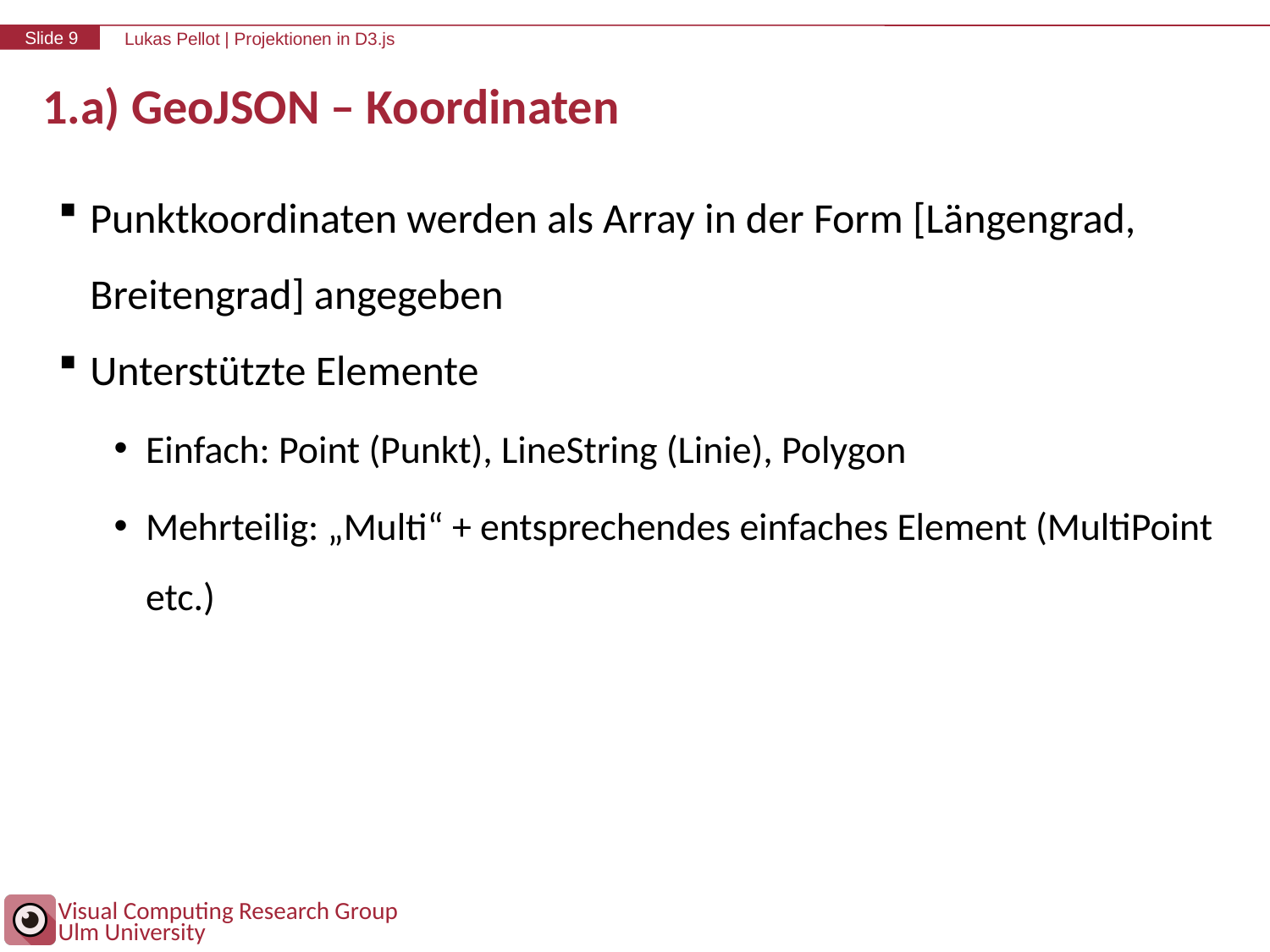

# 1.a) GeoJSON – Koordinaten
Punktkoordinaten werden als Array in der Form [Längengrad, Breitengrad] angegeben
Unterstützte Elemente
Einfach: Point (Punkt), LineString (Linie), Polygon
Mehrteilig: „Multi“ + entsprechendes einfaches Element (MultiPoint etc.)